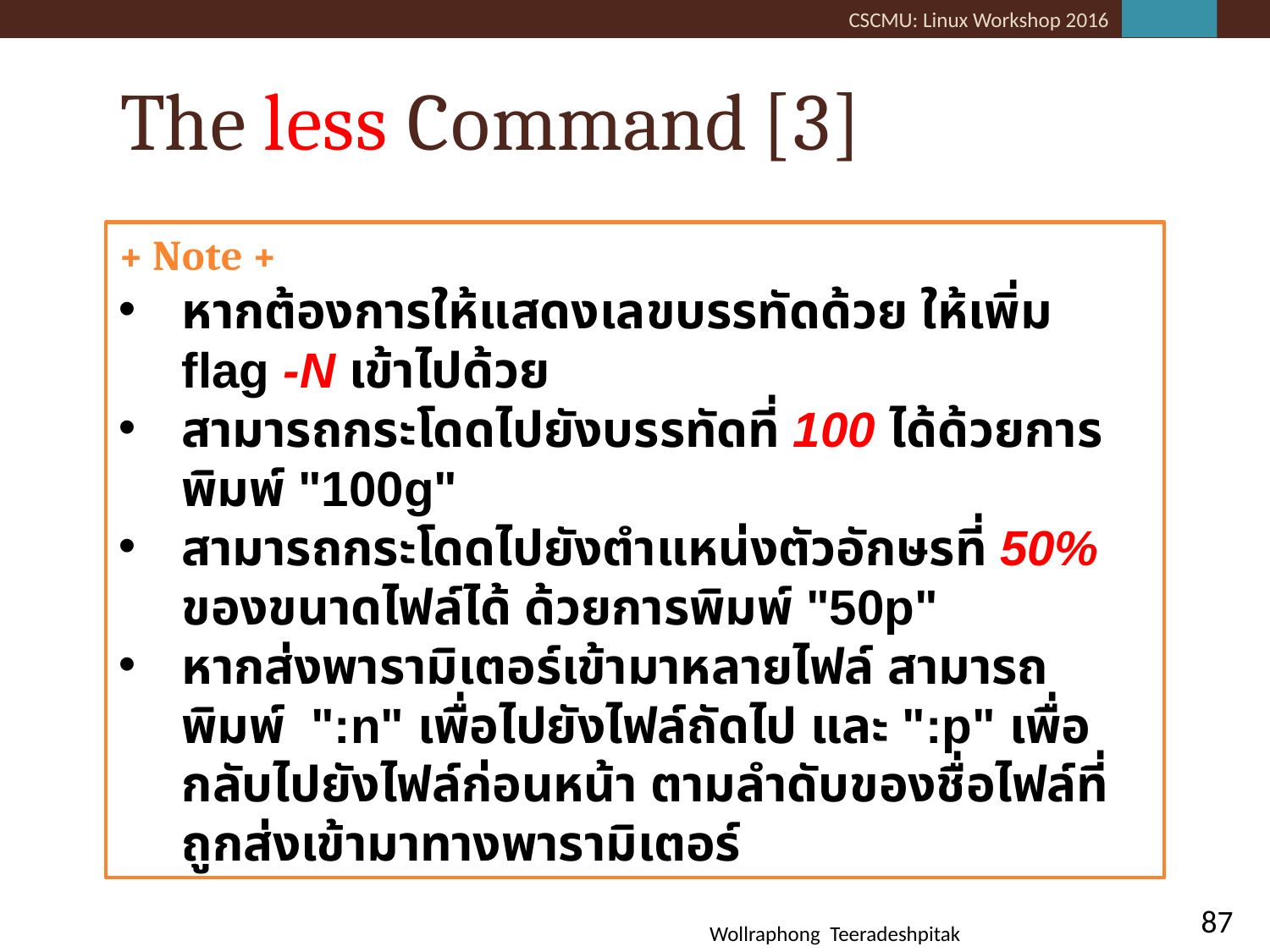

# The less Command [3]
+ Note +
หากต้องการให้แสดงเลขบรรทัดด้วย ให้เพิ่ม flag -N เข้าไปด้วย
สามารถกระโดดไปยังบรรทัดที่ 100 ได้ด้วยการพิมพ์ "100g"
สามารถกระโดดไปยังตำแหน่งตัวอักษรที่ 50% ของขนาดไฟล์ได้ ด้วยการพิมพ์ "50p"
หากส่งพารามิเตอร์เข้ามาหลายไฟล์ สามารถพิมพ์  ":n" เพื่อไปยังไฟล์ถัดไป และ ":p" เพื่อกลับไปยังไฟล์ก่อนหน้า ตามลำดับของชื่อไฟล์ที่ถูกส่งเข้ามาทางพารามิเตอร์
87
Wollraphong  Teeradeshpitak